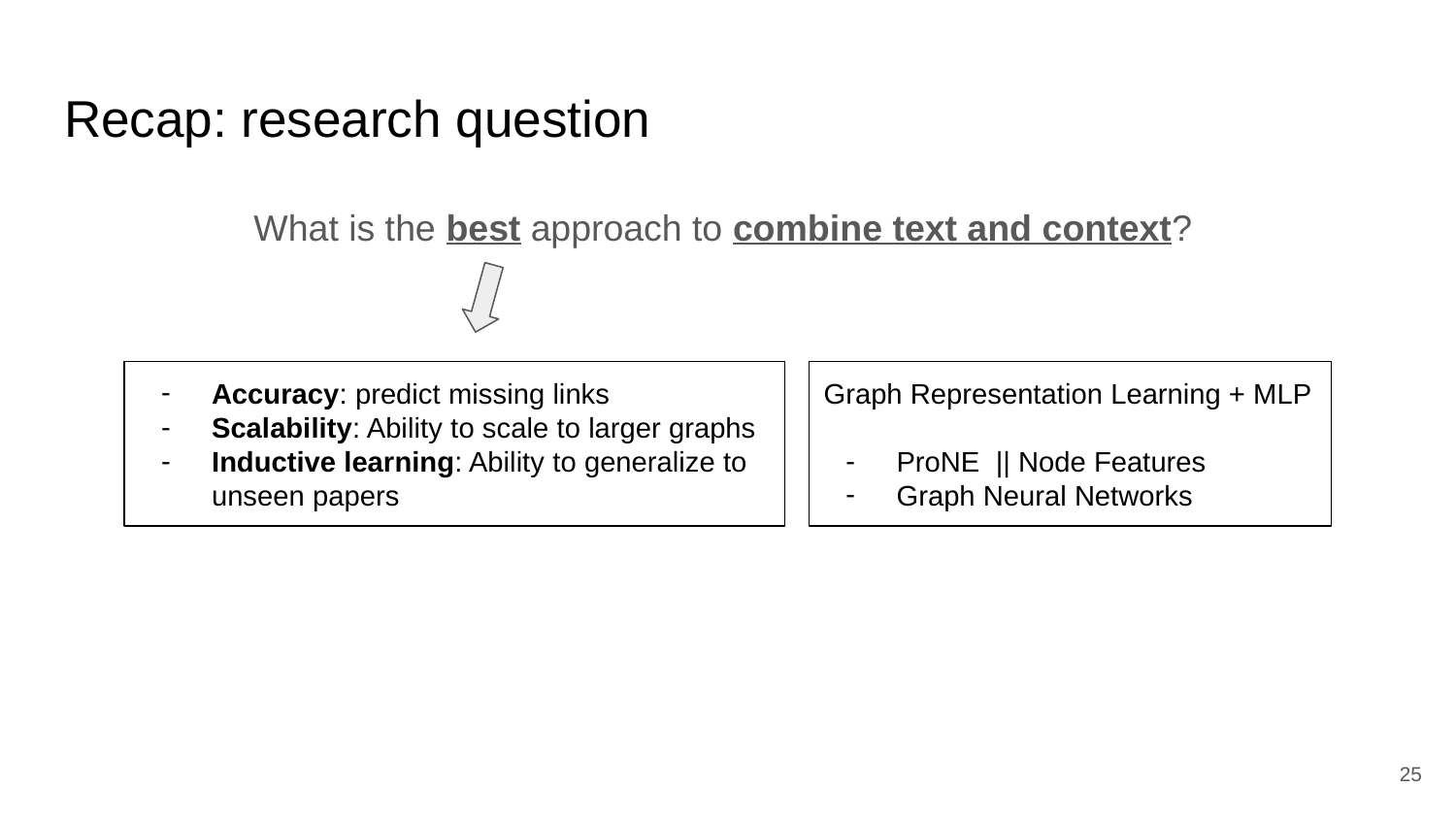

# Recap: research question
What is the best approach to combine text and context?

Accuracy: predict missing links
Scalability: Ability to scale to larger graphs
Inductive learning: Ability to generalize to unseen papers
Graph Representation Learning + MLP
ProNE  || Node Features
Graph Neural Networks
25